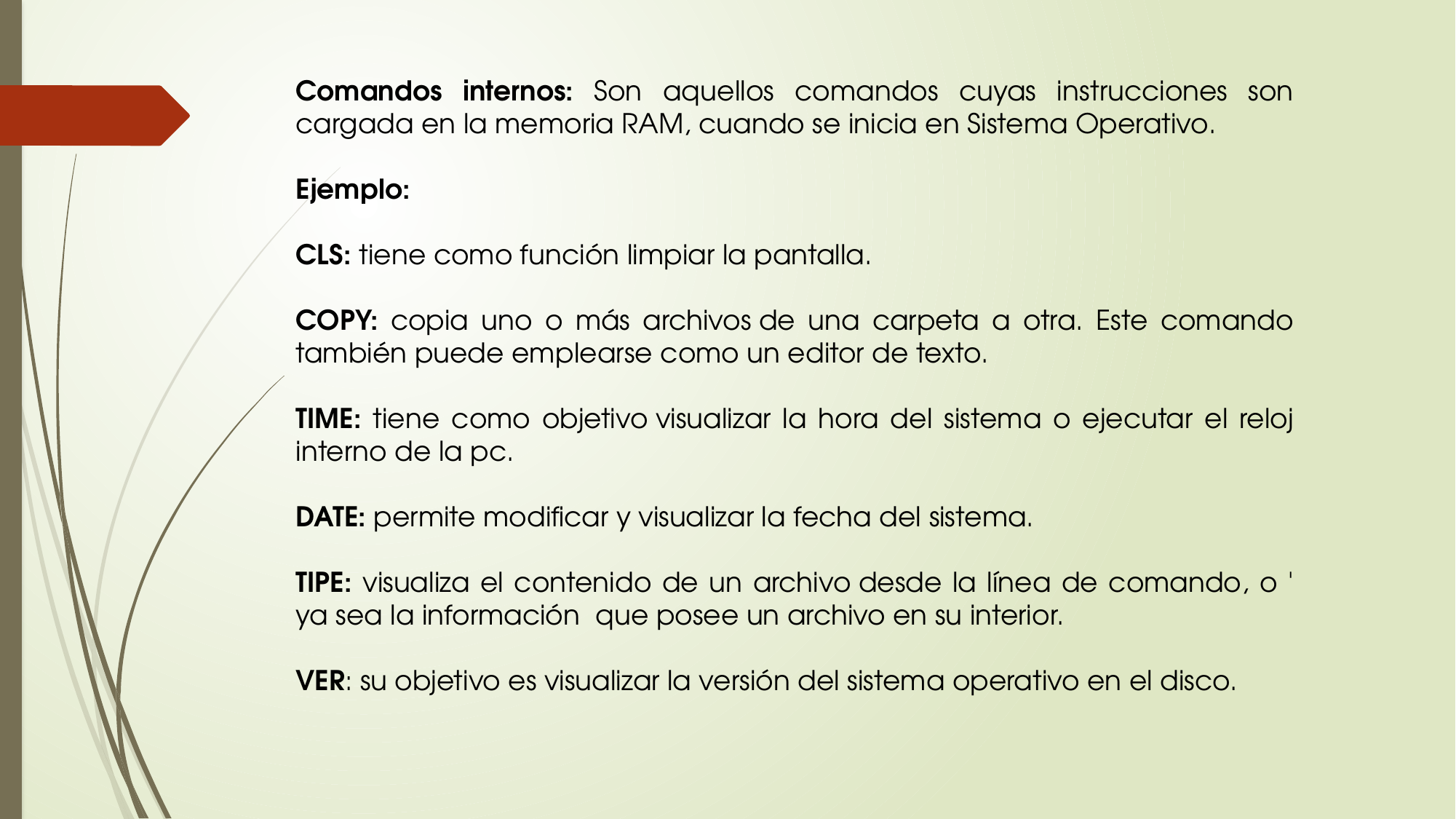

Comandos internos: Son aquellos comandos cuyas instrucciones son cargada en la memoria RAM, cuando se inicia en Sistema Operativo.

Ejemplo:

CLS: tiene como función limpiar la pantalla.

COPY: copia uno o más archivos de una carpeta a otra. Este comando también puede emplearse como un editor de texto.

TIME: tiene como objetivo visualizar la hora del sistema o ejecutar el reloj interno de la pc.

DATE: permite modificar y visualizar la fecha del sistema.

TIPE: visualiza el contenido de un archivo desde la línea de comando, o ' ya sea la información  que posee un archivo en su interior.

VER: su objetivo es visualizar la versión del sistema operativo en el disco.